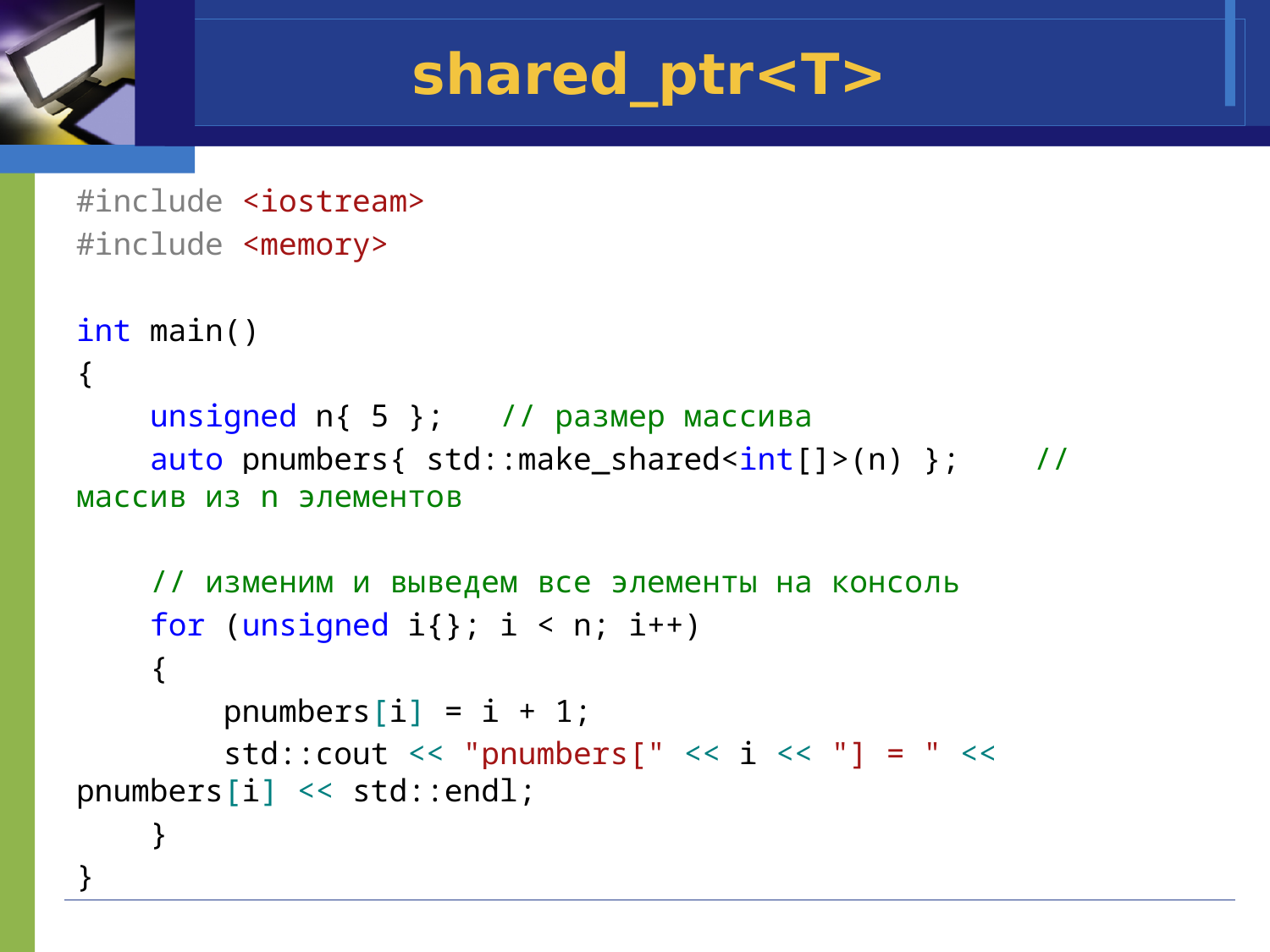

# shared_ptr<T>
#include <iostream>
#include <memory>

int main()
{
    unsigned n{ 5 };   // размер массива
    auto pnumbers{ std::make_shared<int[]>(n) };    // массив из n элементов

    // изменим и выведем все элементы на консоль
    for (unsigned i{}; i < n; i++)
    {
        pnumbers[i] = i + 1;
        std::cout << "pnumbers[" << i << "] = " << pnumbers[i] << std::endl;
    }
}